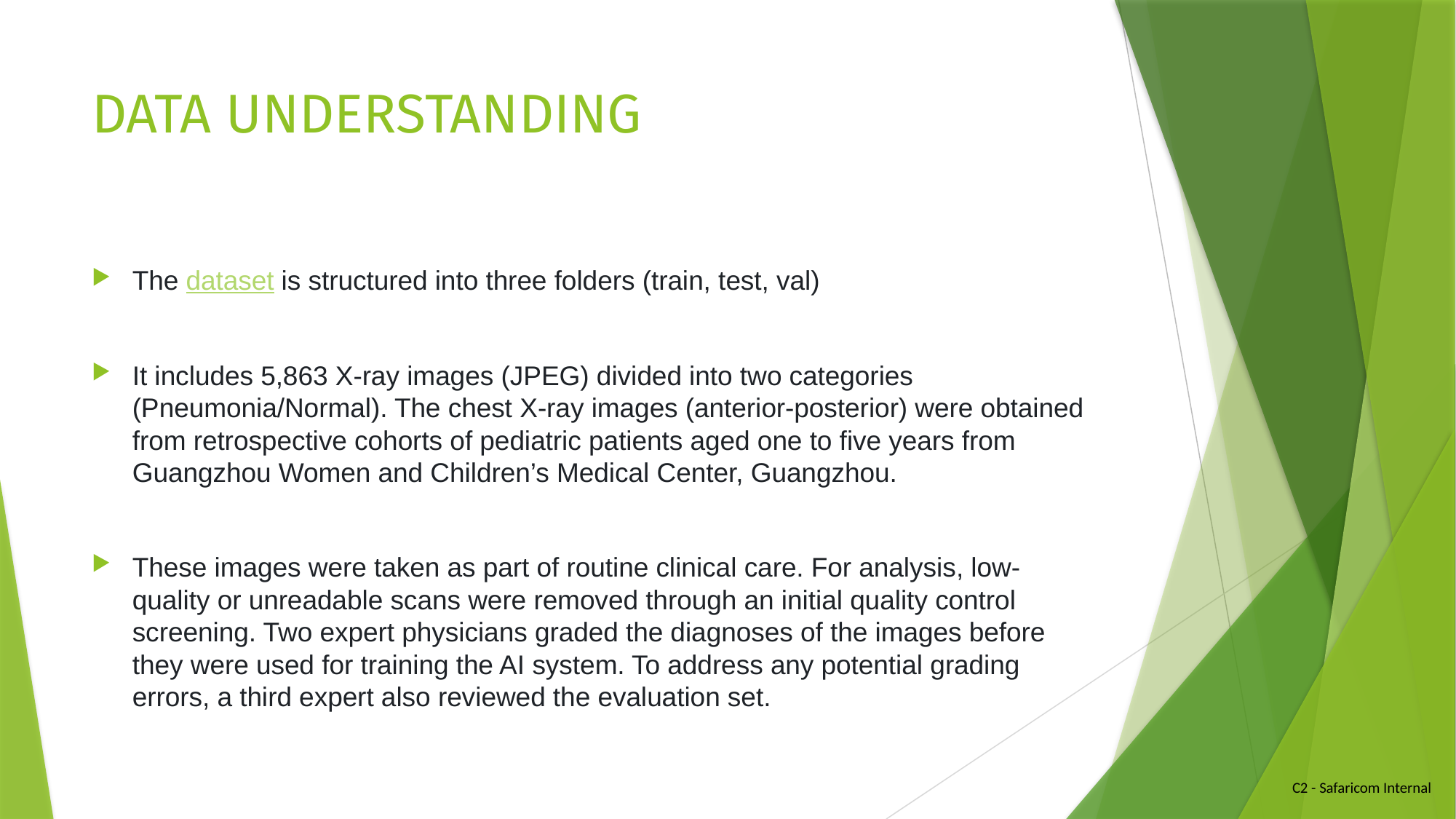

# DATA UNDERSTANDING
The dataset is structured into three folders (train, test, val)

It includes 5,863 X-ray images (JPEG) divided into two categories (Pneumonia/Normal). The chest X-ray images (anterior-posterior) were obtained from retrospective cohorts of pediatric patients aged one to five years from Guangzhou Women and Children’s Medical Center, Guangzhou.

These images were taken as part of routine clinical care. For analysis, low-quality or unreadable scans were removed through an initial quality control screening. Two expert physicians graded the diagnoses of the images before they were used for training the AI system. To address any potential grading errors, a third expert also reviewed the evaluation set.